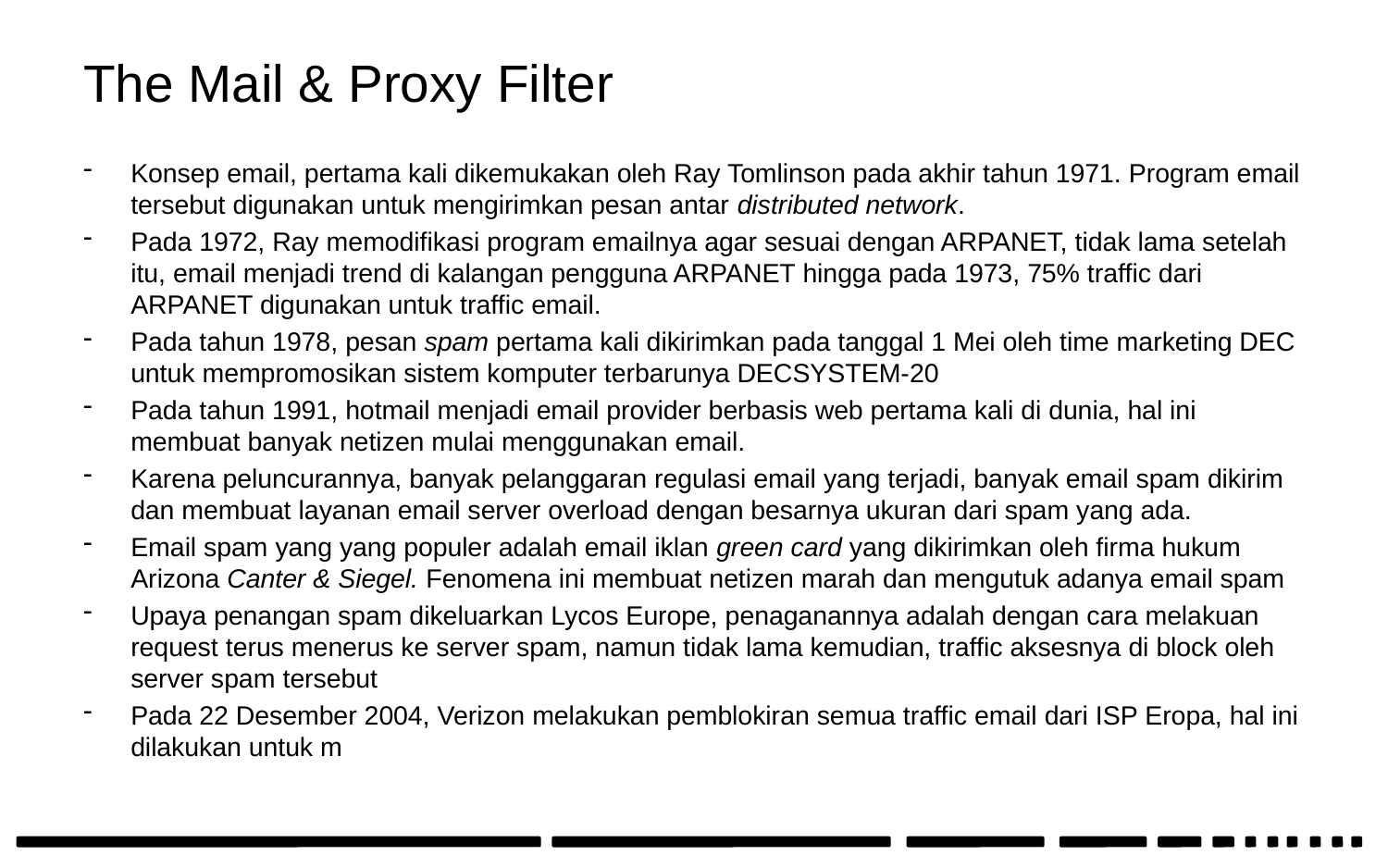

# The Mail & Proxy Filter
Konsep email, pertama kali dikemukakan oleh Ray Tomlinson pada akhir tahun 1971. Program email tersebut digunakan untuk mengirimkan pesan antar distributed network.
Pada 1972, Ray memodifikasi program emailnya agar sesuai dengan ARPANET, tidak lama setelah itu, email menjadi trend di kalangan pengguna ARPANET hingga pada 1973, 75% traffic dari ARPANET digunakan untuk traffic email.
Pada tahun 1978, pesan spam pertama kali dikirimkan pada tanggal 1 Mei oleh time marketing DEC untuk mempromosikan sistem komputer terbarunya DECSYSTEM-20
Pada tahun 1991, hotmail menjadi email provider berbasis web pertama kali di dunia, hal ini membuat banyak netizen mulai menggunakan email.
Karena peluncurannya, banyak pelanggaran regulasi email yang terjadi, banyak email spam dikirim dan membuat layanan email server overload dengan besarnya ukuran dari spam yang ada.
Email spam yang yang populer adalah email iklan green card yang dikirimkan oleh firma hukum Arizona Canter & Siegel. Fenomena ini membuat netizen marah dan mengutuk adanya email spam
Upaya penangan spam dikeluarkan Lycos Europe, penaganannya adalah dengan cara melakuan request terus menerus ke server spam, namun tidak lama kemudian, traffic aksesnya di block oleh server spam tersebut
Pada 22 Desember 2004, Verizon melakukan pemblokiran semua traffic email dari ISP Eropa, hal ini dilakukan untuk m